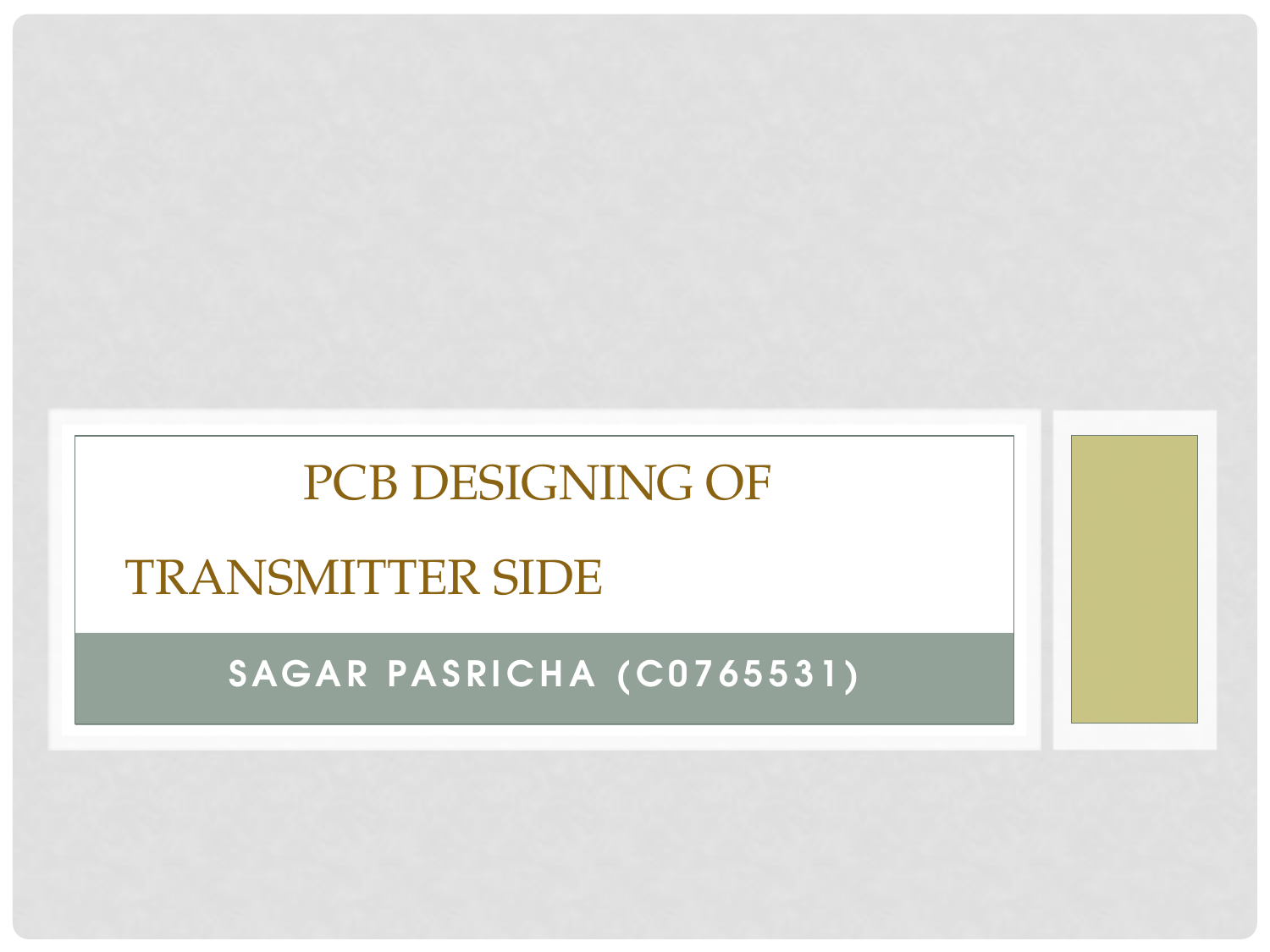

PCB designing of
Transmitter side
Sagar Pasricha (C0765531)